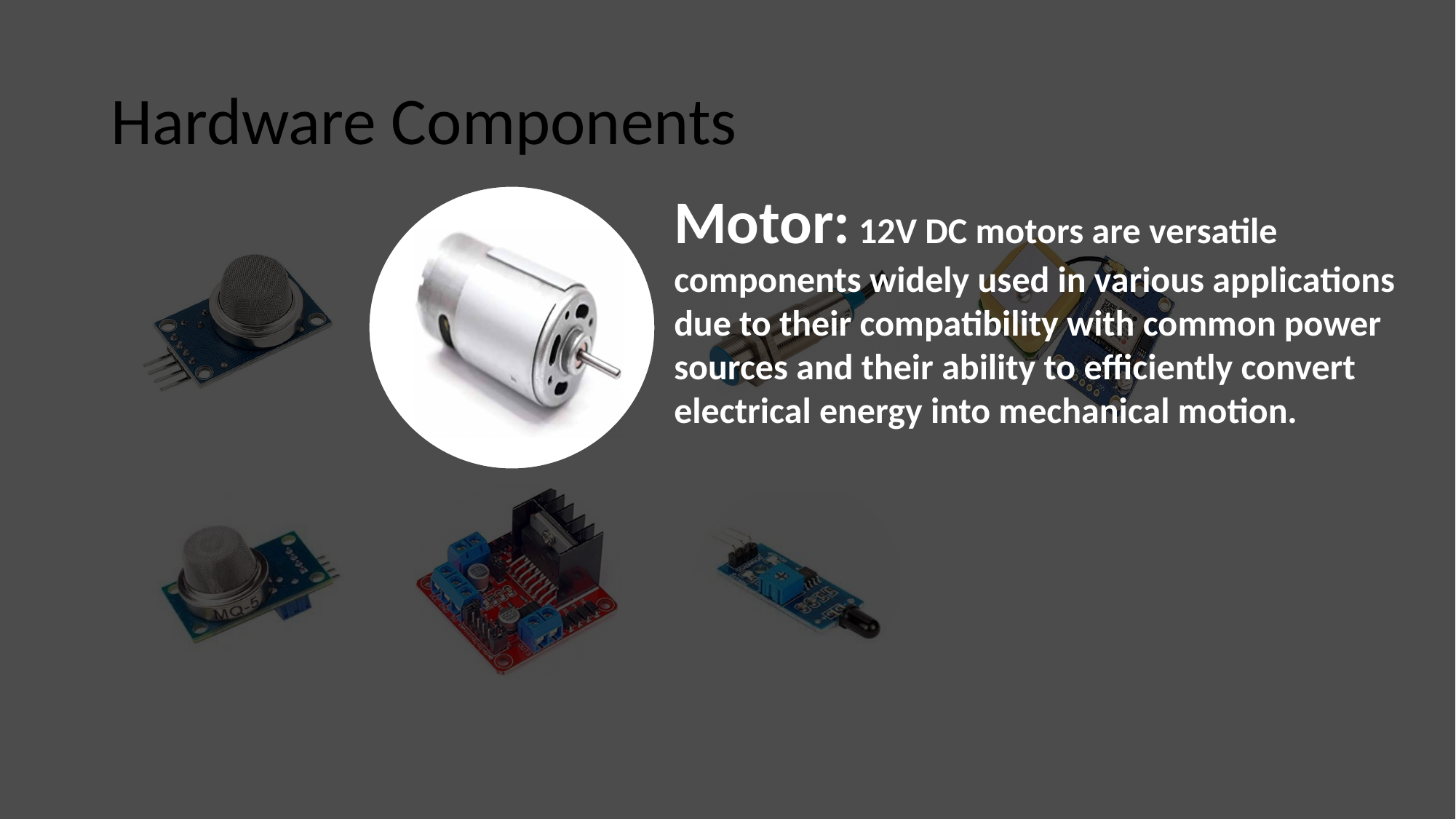

# Hardware Components
Motor: 12V DC motors are versatile components widely used in various applications due to their compatibility with common power sources and their ability to efficiently convert electrical energy into mechanical motion.